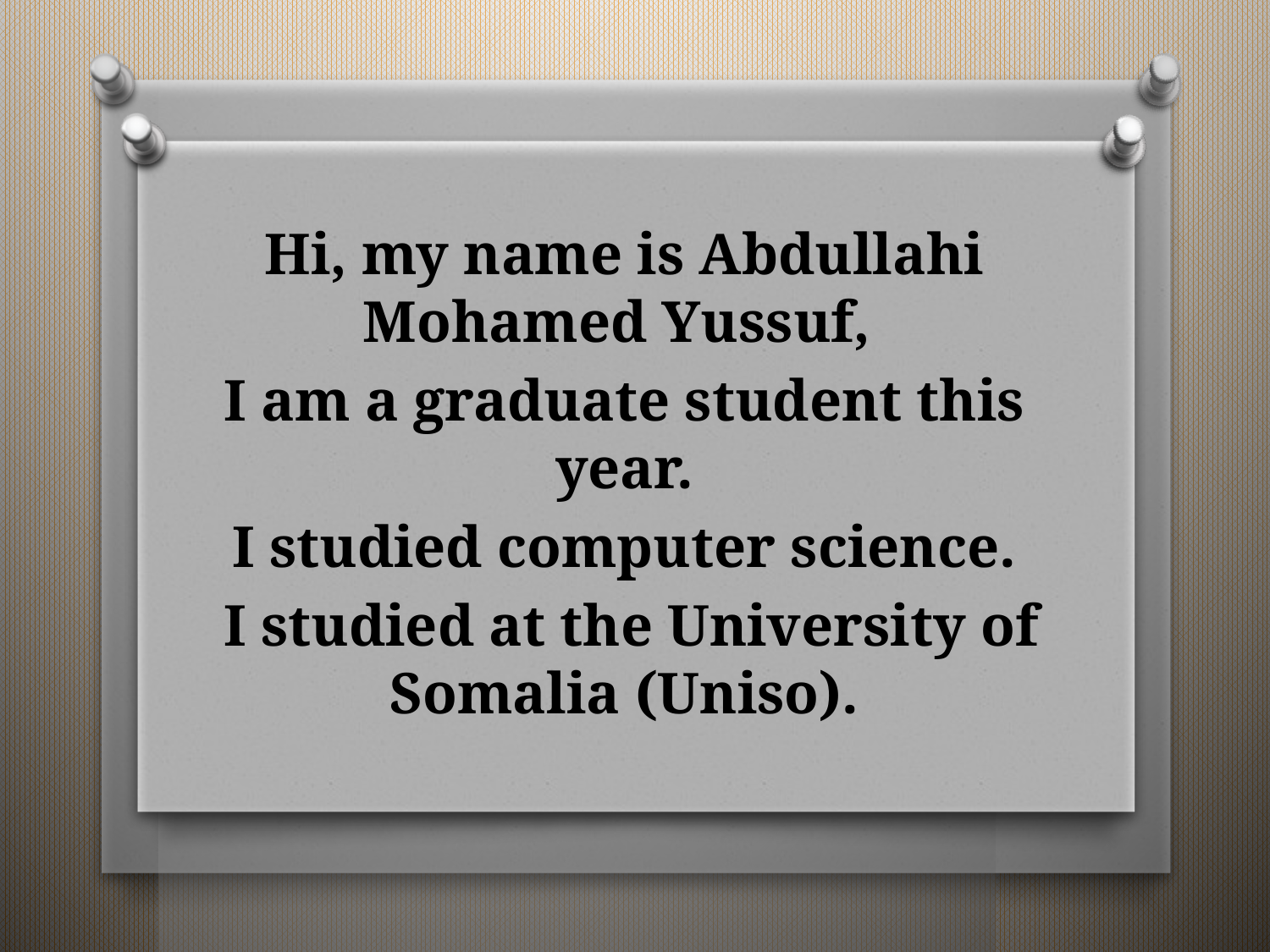

Hi, my name is Abdullahi Mohamed Yussuf,
I am a graduate student this year.
I studied computer science.
 I studied at the University of Somalia (Uniso).